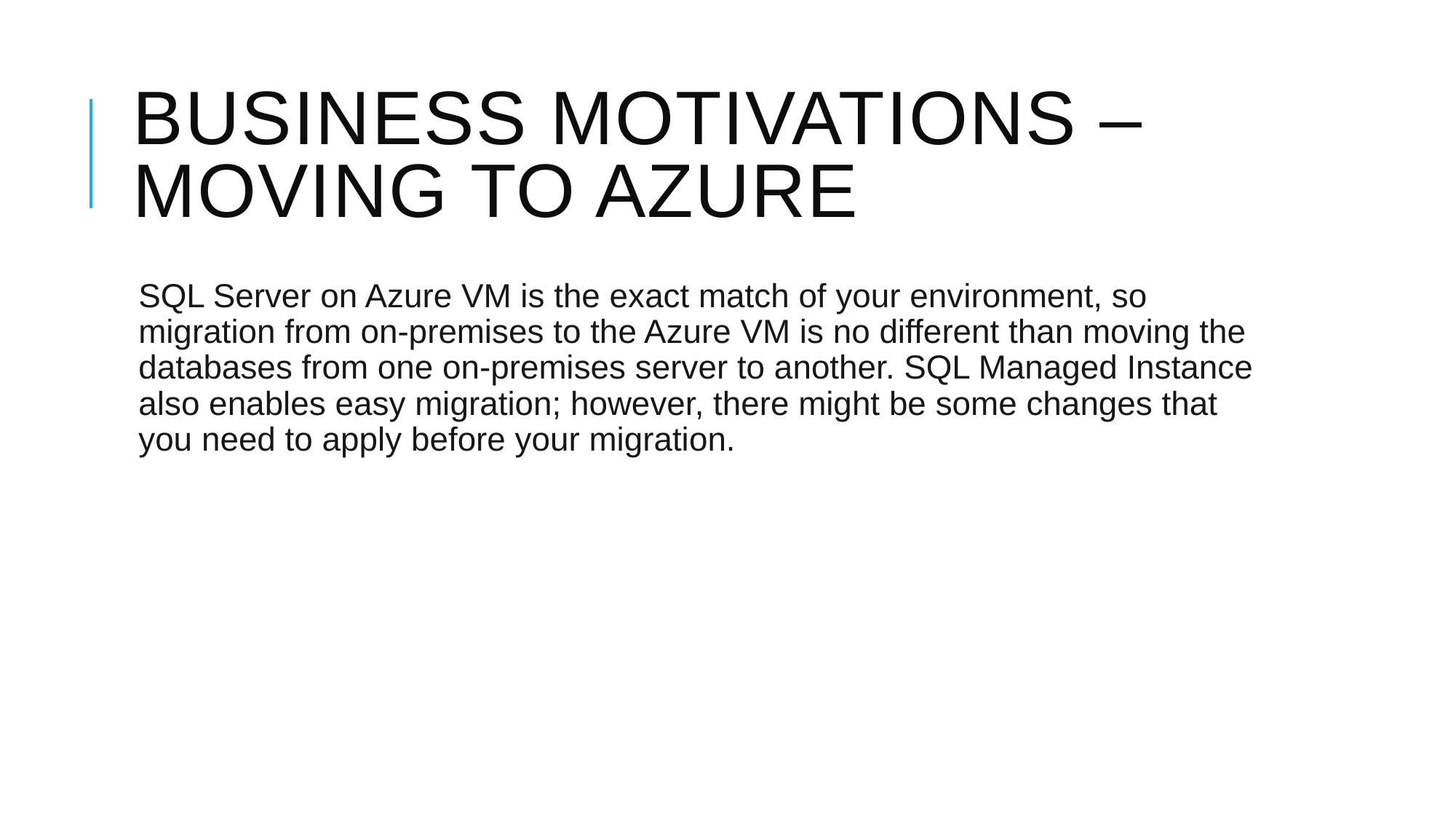

# Business motivations – Moving to azure
SQL Server on Azure VM is the exact match of your environment, so migration from on-premises to the Azure VM is no different than moving the databases from one on-premises server to another. SQL Managed Instance also enables easy migration; however, there might be some changes that you need to apply before your migration.